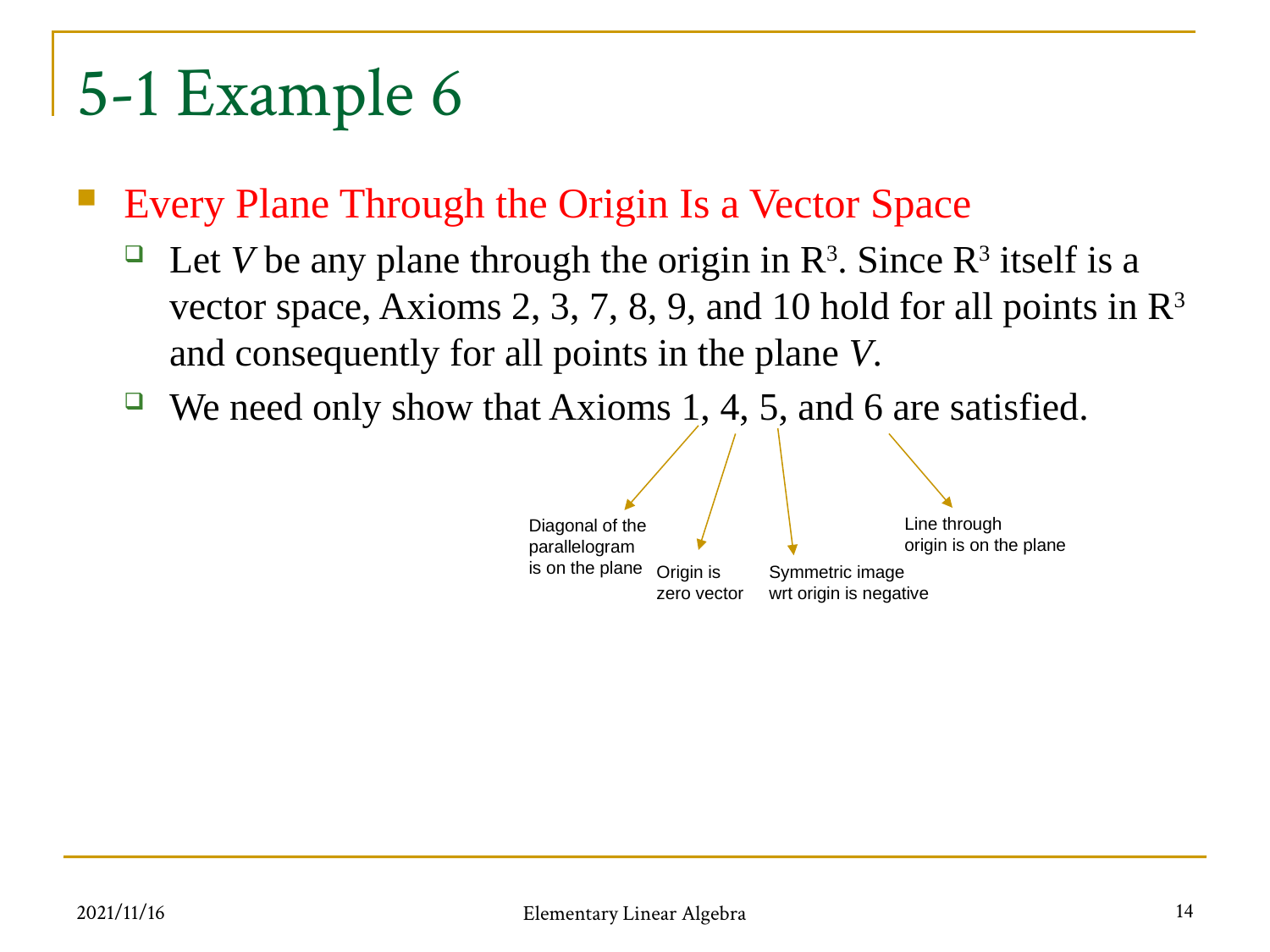

# 5-1 Example 6
Every Plane Through the Origin Is a Vector Space
Let V be any plane through the origin in R3. Since R3 itself is a vector space, Axioms 2, 3, 7, 8, 9, and 10 hold for all points in R3 and consequently for all points in the plane V.
We need only show that Axioms 1, 4, 5, and 6 are satisfied.
Line through
origin is on the plane
Diagonal of the
parallelogram
is on the plane
Origin is
zero vector
Symmetric image
wrt origin is negative
2021/11/16
14
Elementary Linear Algebra